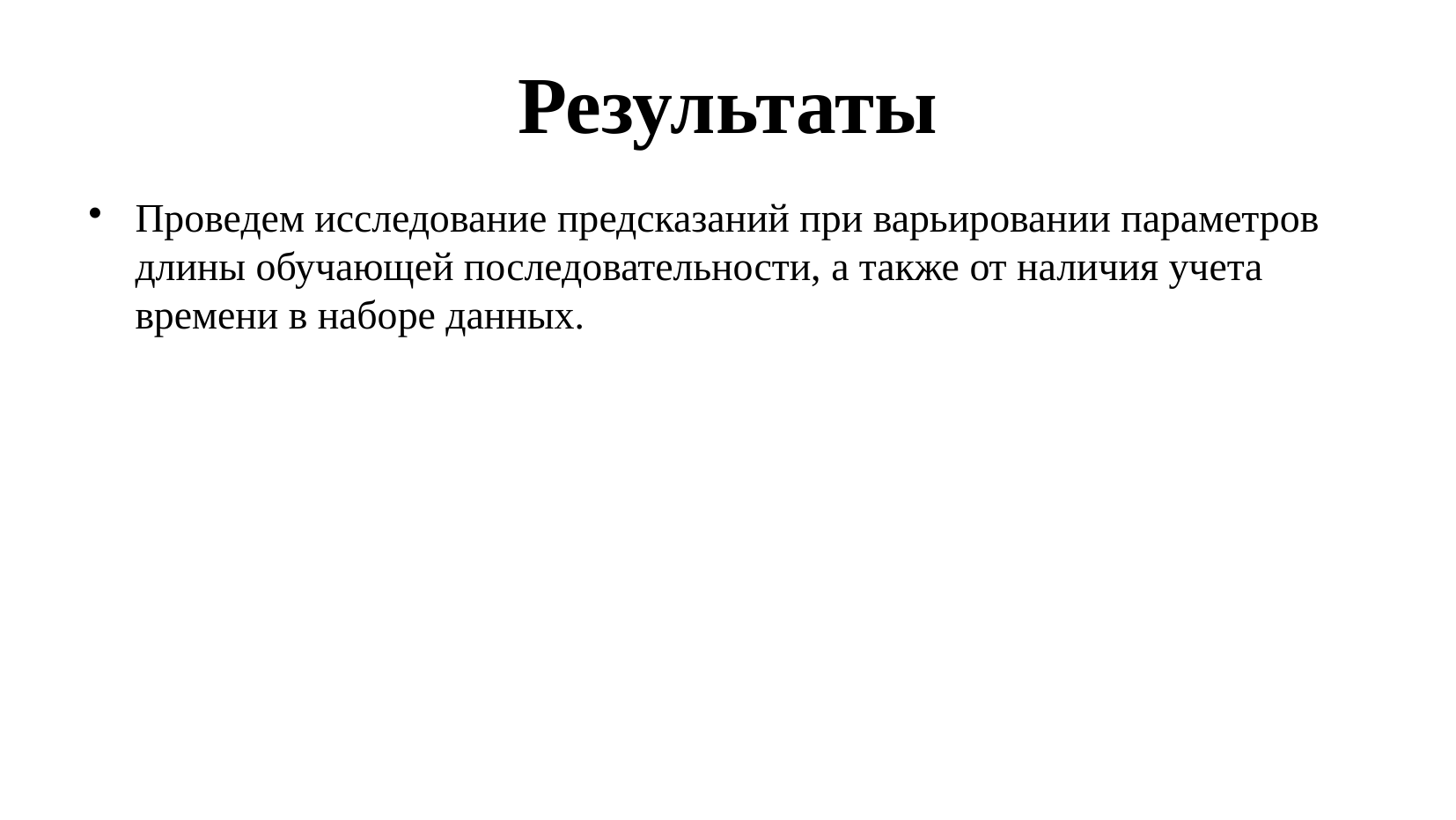

Результаты
Проведем исследование предсказаний при варьировании параметров длины обучающей последовательности, а также от наличия учета времени в наборе данных.